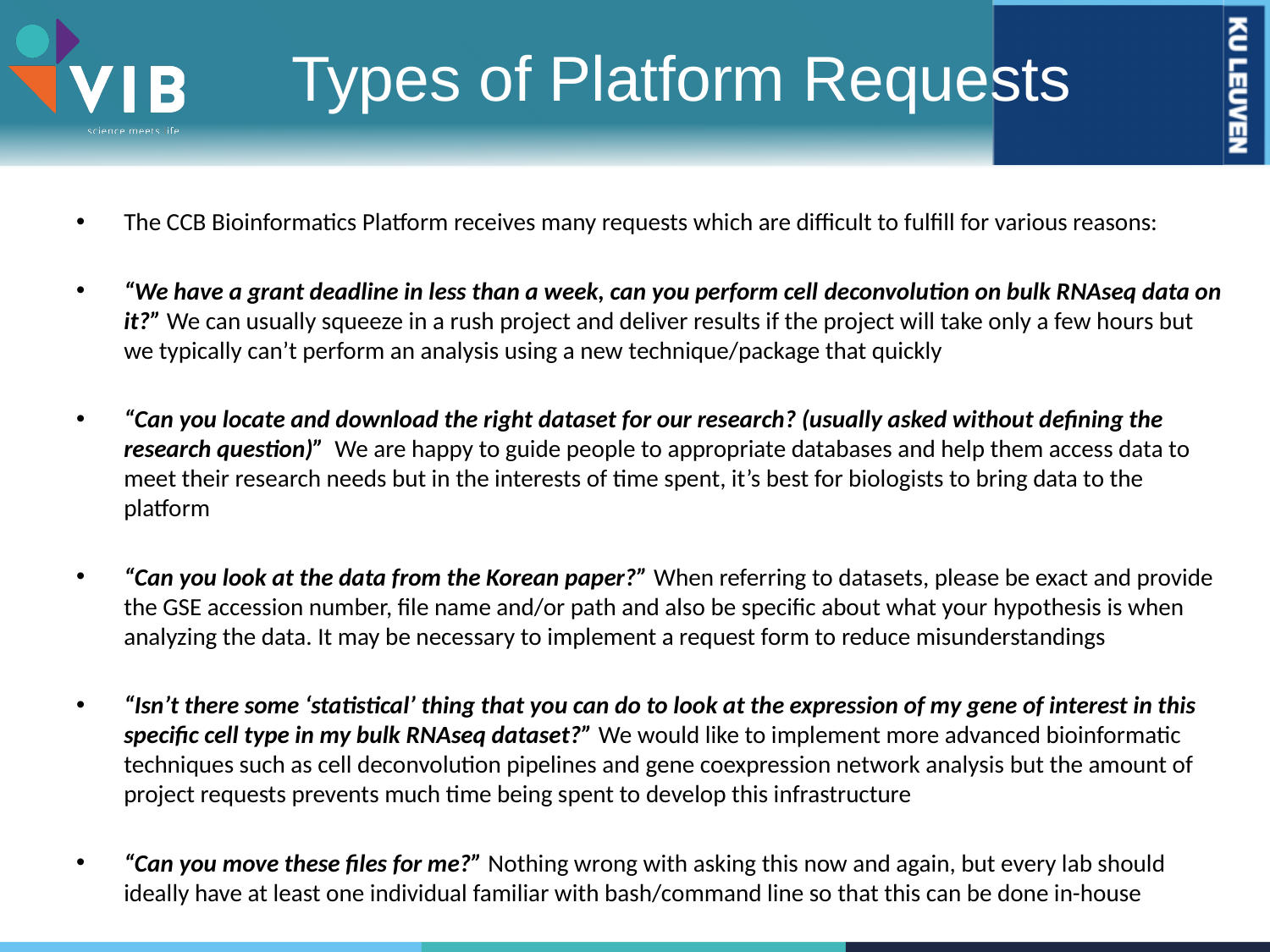

# Types of Platform Requests
The CCB Bioinformatics Platform receives many requests which are difficult to fulfill for various reasons:

“We have a grant deadline in less than a week, can you perform cell deconvolution on bulk RNAseq data on it?” We can usually squeeze in a rush project and deliver results if the project will take only a few hours but we typically can’t perform an analysis using a new technique/package that quickly

“Can you locate and download the right dataset for our research? (usually asked without defining the research question)”  We are happy to guide people to appropriate databases and help them access data to meet their research needs but in the interests of time spent, it’s best for biologists to bring data to the platform

“Can you look at the data from the Korean paper?” When referring to datasets, please be exact and provide the GSE accession number, file name and/or path and also be specific about what your hypothesis is when analyzing the data. It may be necessary to implement a request form to reduce misunderstandings

“Isn’t there some ‘statistical’ thing that you can do to look at the expression of my gene of interest in this specific cell type in my bulk RNAseq dataset?” We would like to implement more advanced bioinformatic techniques such as cell deconvolution pipelines and gene coexpression network analysis but the amount of project requests prevents much time being spent to develop this infrastructure

“Can you move these files for me?” Nothing wrong with asking this now and again, but every lab should ideally have at least one individual familiar with bash/command line so that this can be done in-house